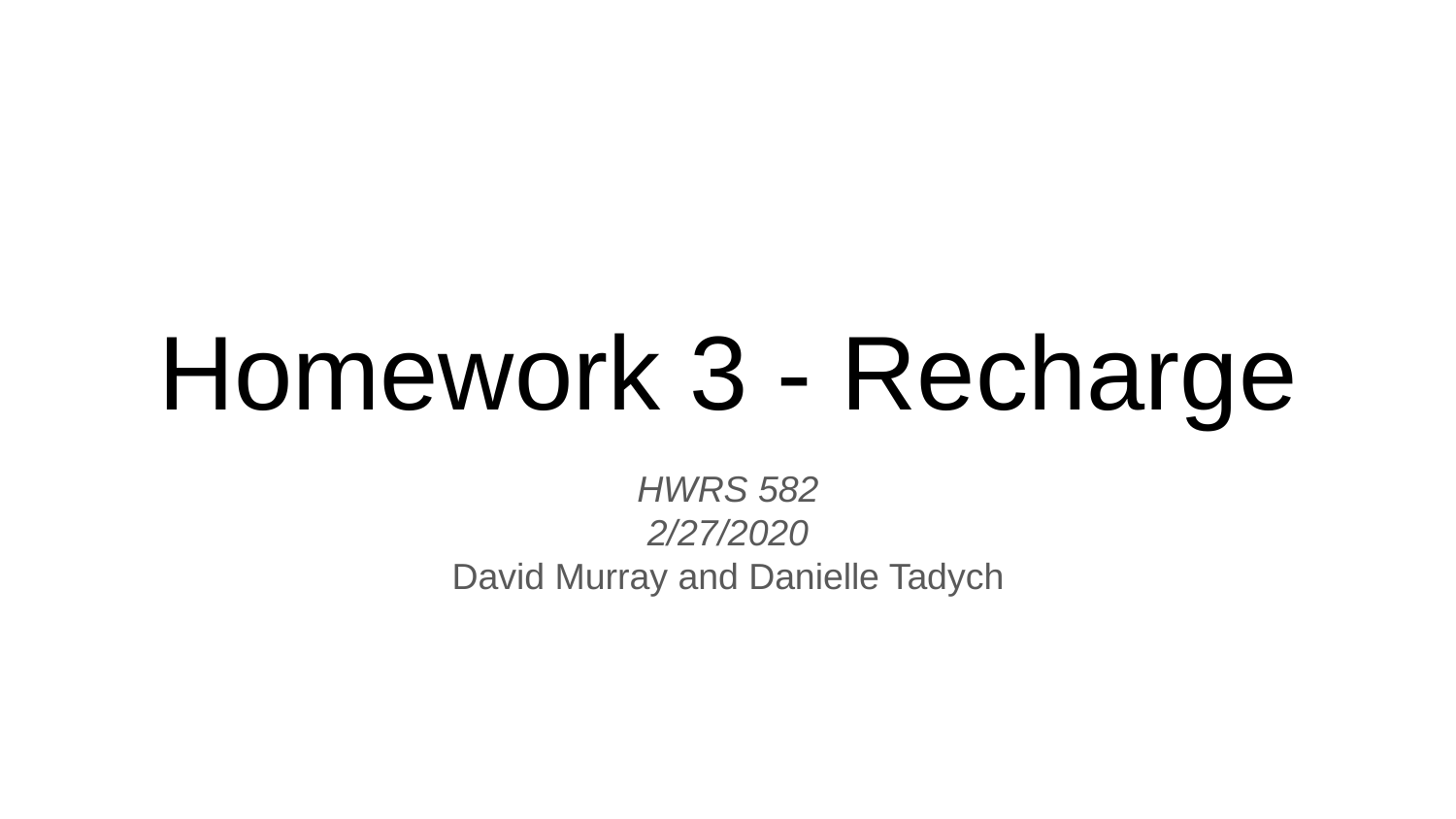

# Homework 3 - Recharge
HWRS 582
2/27/2020
David Murray and Danielle Tadych